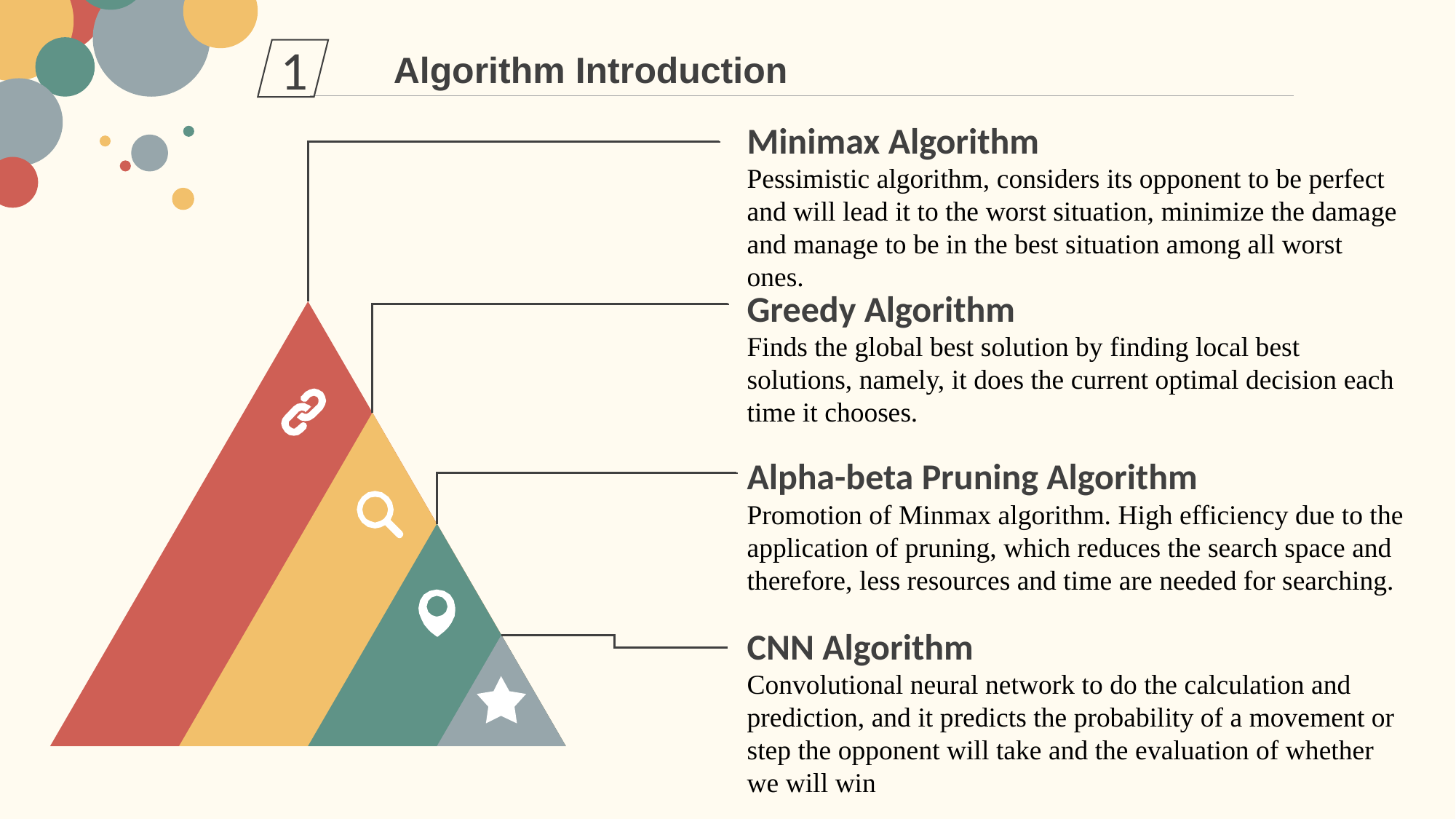

1
Algorithm Introduction
Minimax Algorithm
Pessimistic algorithm, considers its opponent to be perfect and will lead it to the worst situation, minimize the damage and manage to be in the best situation among all worst ones.
Greedy Algorithm
Finds the global best solution by finding local best solutions, namely, it does the current optimal decision each time it chooses.

Alpha-beta Pruning Algorithm
Promotion of Minmax algorithm. High efficiency due to the application of pruning, which reduces the search space and therefore, less resources and time are needed for searching.

CNN Algorithm
Convolutional neural network to do the calculation and prediction, and it predicts the probability of a movement or step the opponent will take and the evaluation of whether we will win